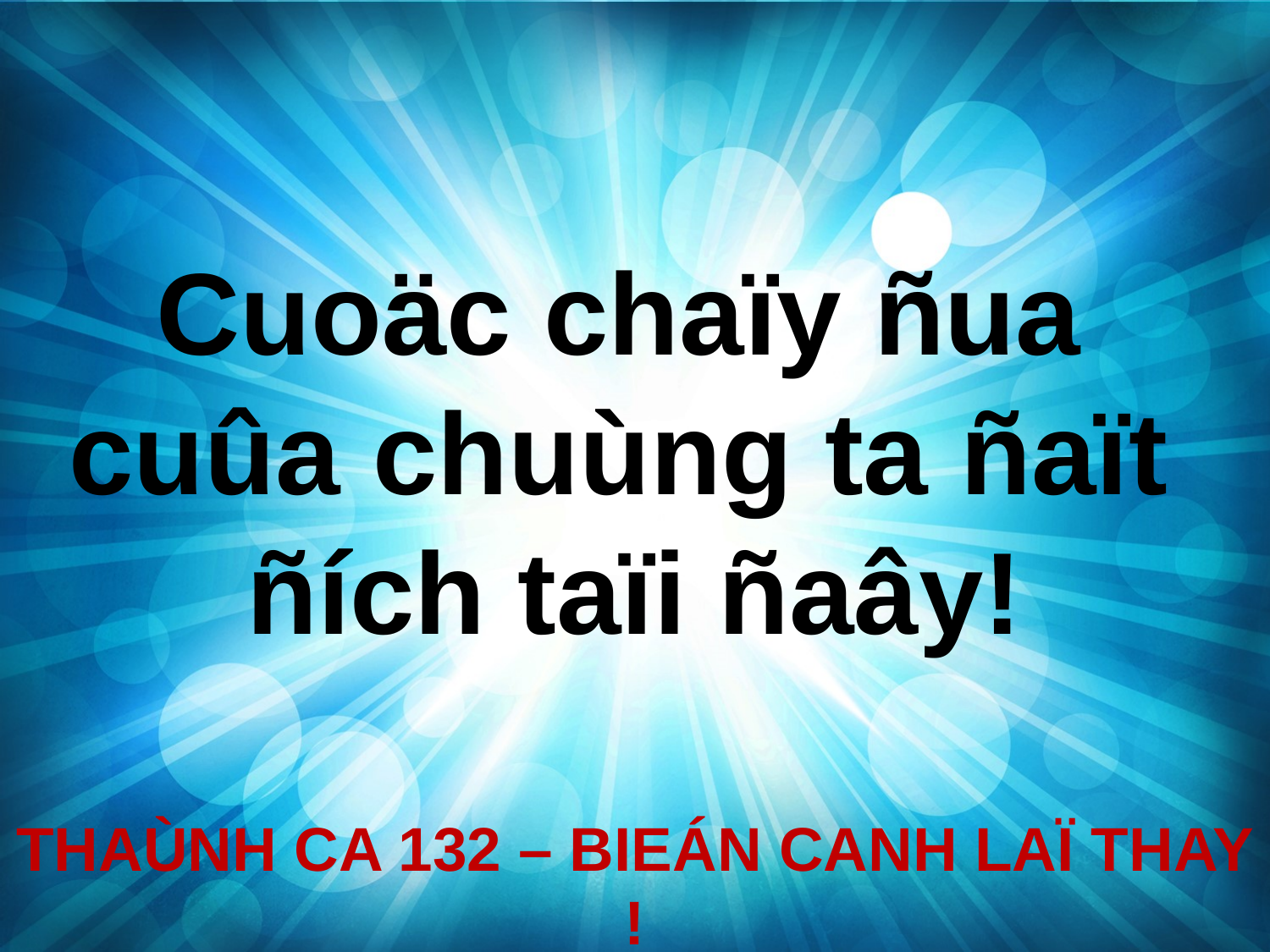

Cuoäc chaïy ñua
cuûa chuùng ta ñaït
ñích taïi ñaây!
THAÙNH CA 132 – BIEÁN CANH LAÏ THAY !